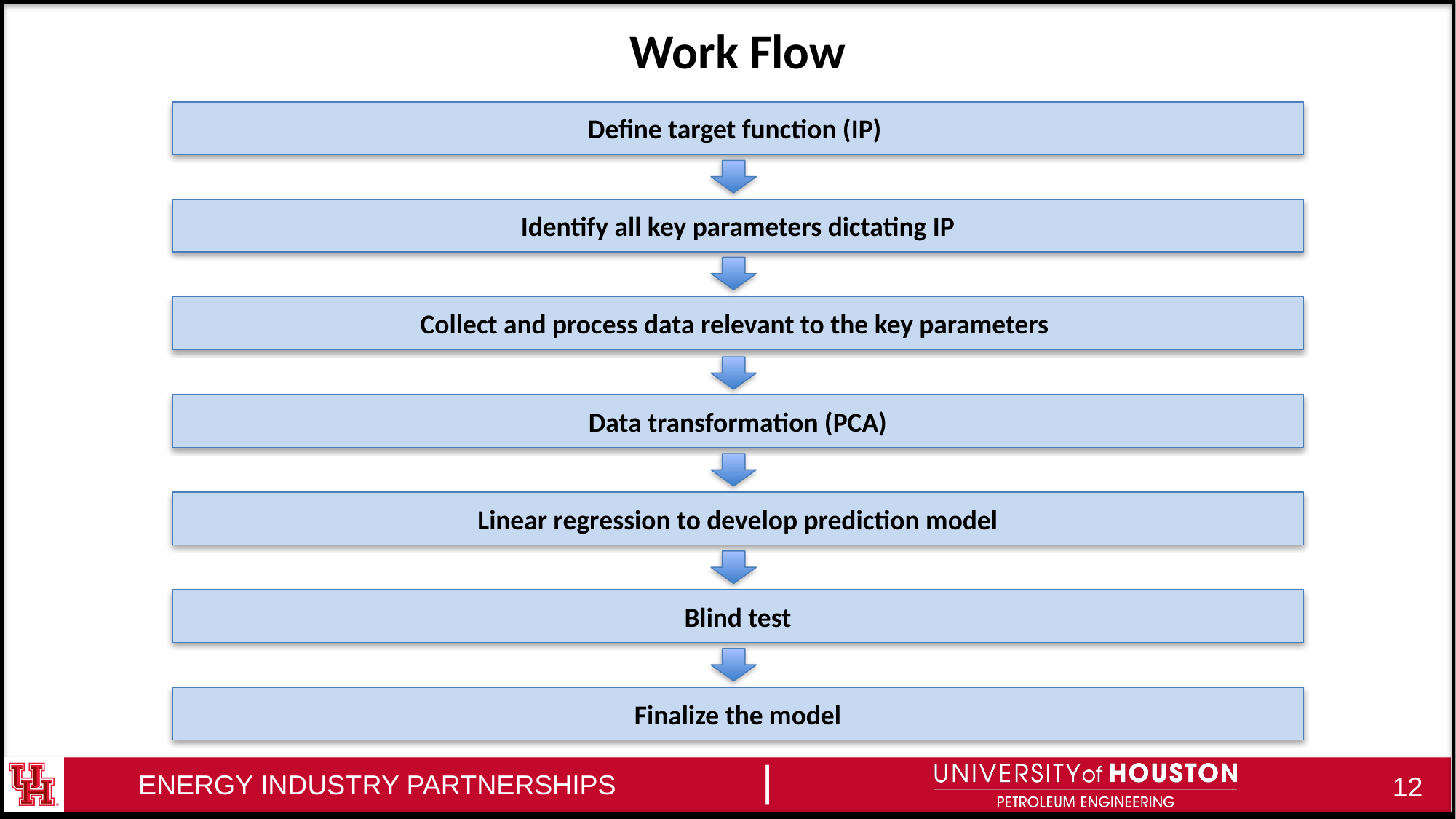

# Work Flow
Define target function (IP)

Identify all key parameters dictating IP

Collect and process data relevant to the key parameters

Data transformation (PCA)

Linear regression to develop prediction model

Blind test

Finalize the model